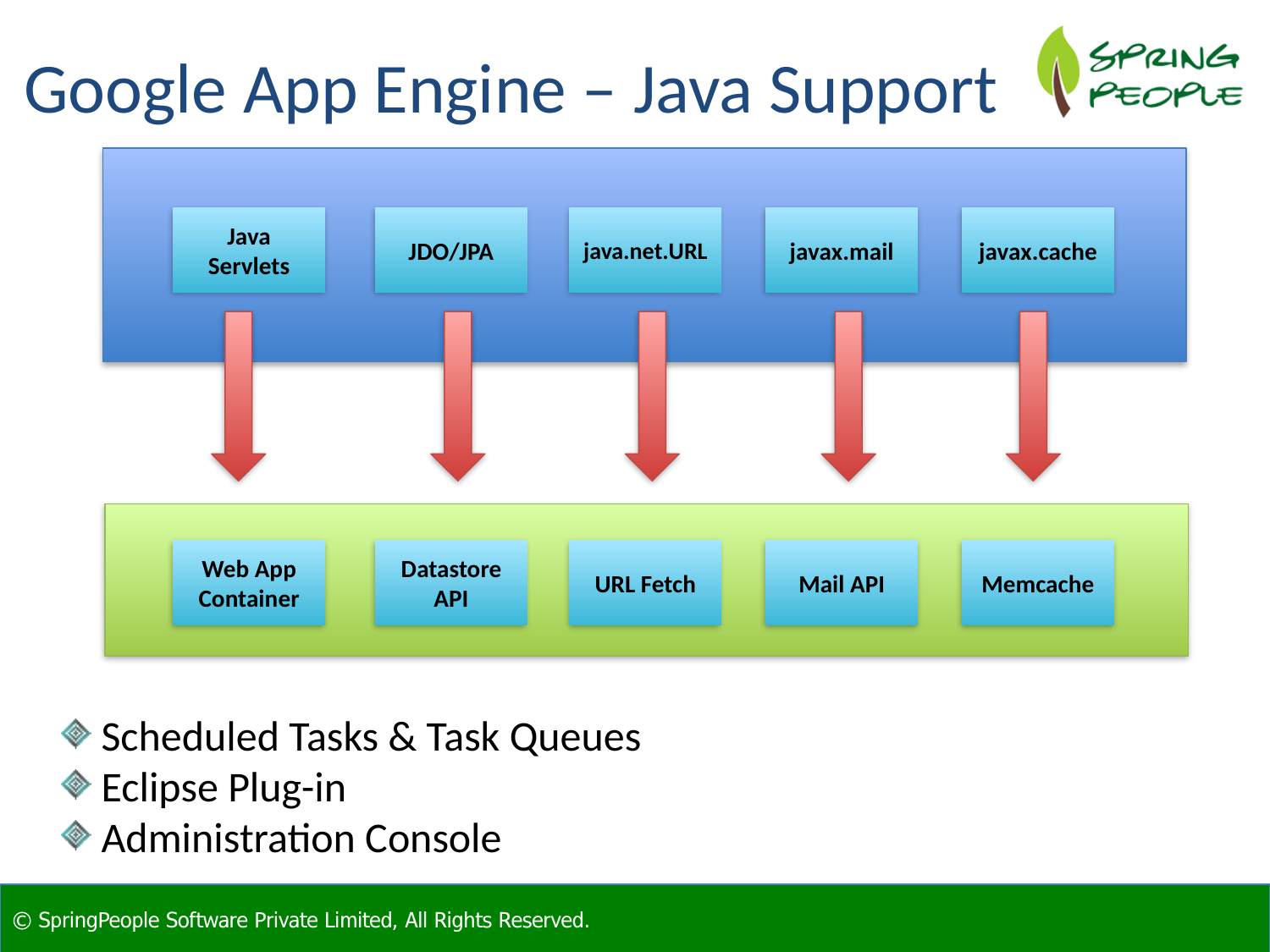

Google App Engine – Java Support

Java Servlets
JDO/JPA
java.net.URL
javax.mail
javax.cache

Web App Container
Datastore API
URL Fetch
Mail API
Memcache
 Scheduled Tasks & Task Queues
 Eclipse Plug-in
 Administration Console